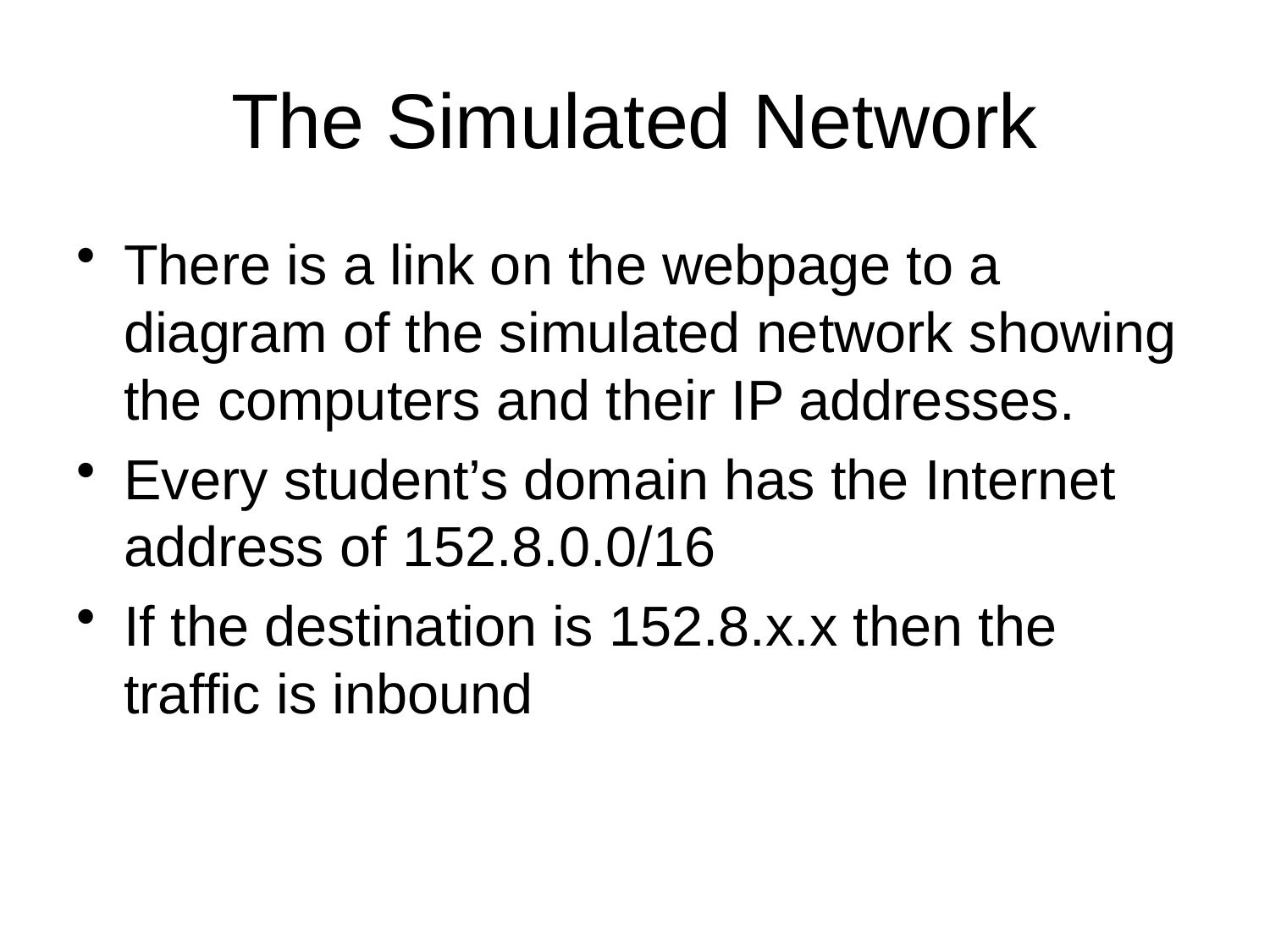

# The Simulated Network
There is a link on the webpage to a diagram of the simulated network showing the computers and their IP addresses.
Every student’s domain has the Internet address of 152.8.0.0/16
If the destination is 152.8.x.x then the traffic is inbound